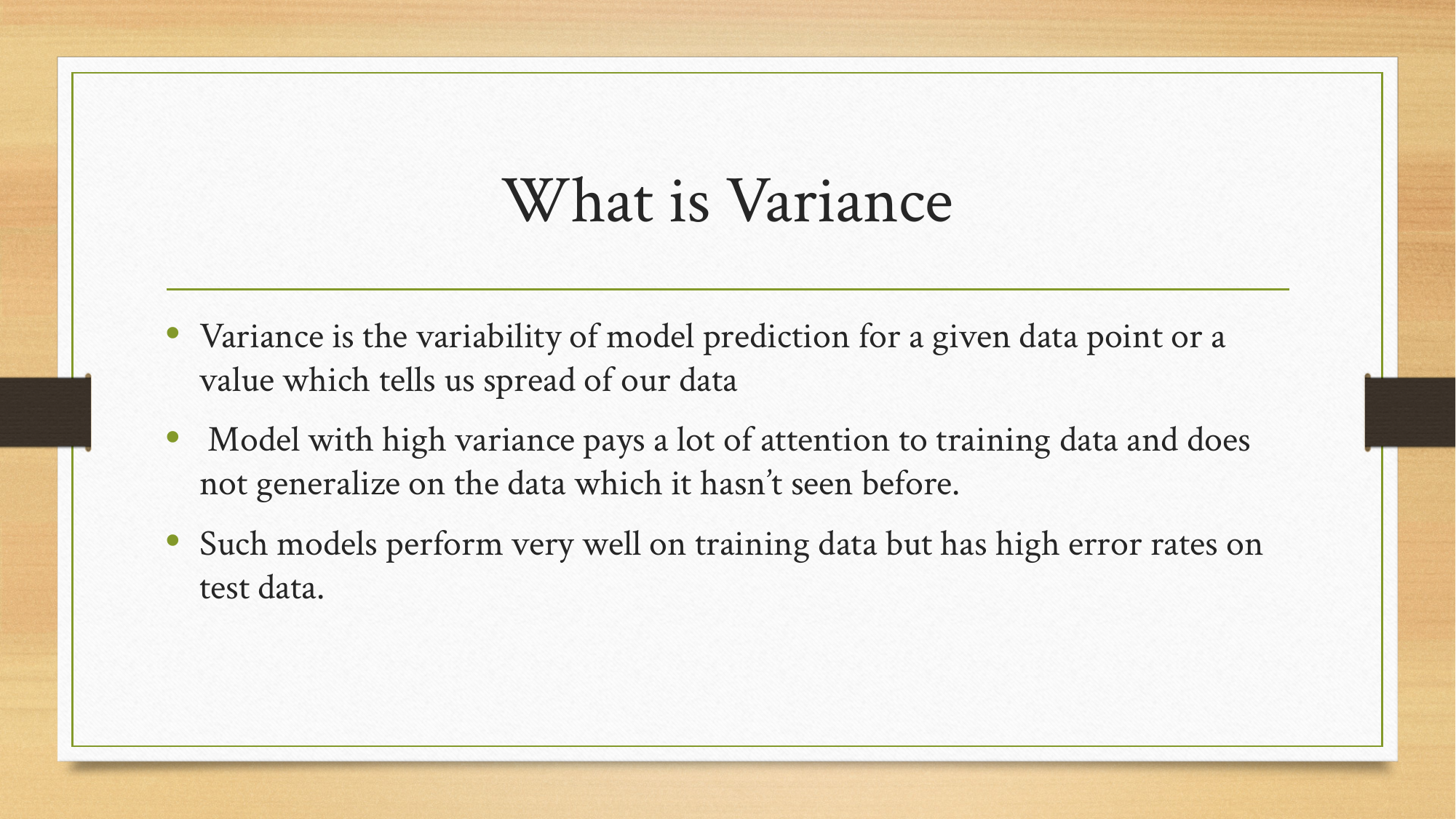

# What is Variance
Variance is the variability of model prediction for a given data point or a value which tells us spread of our data
 Model with high variance pays a lot of attention to training data and does not generalize on the data which it hasn’t seen before.
Such models perform very well on training data but has high error rates on test data.